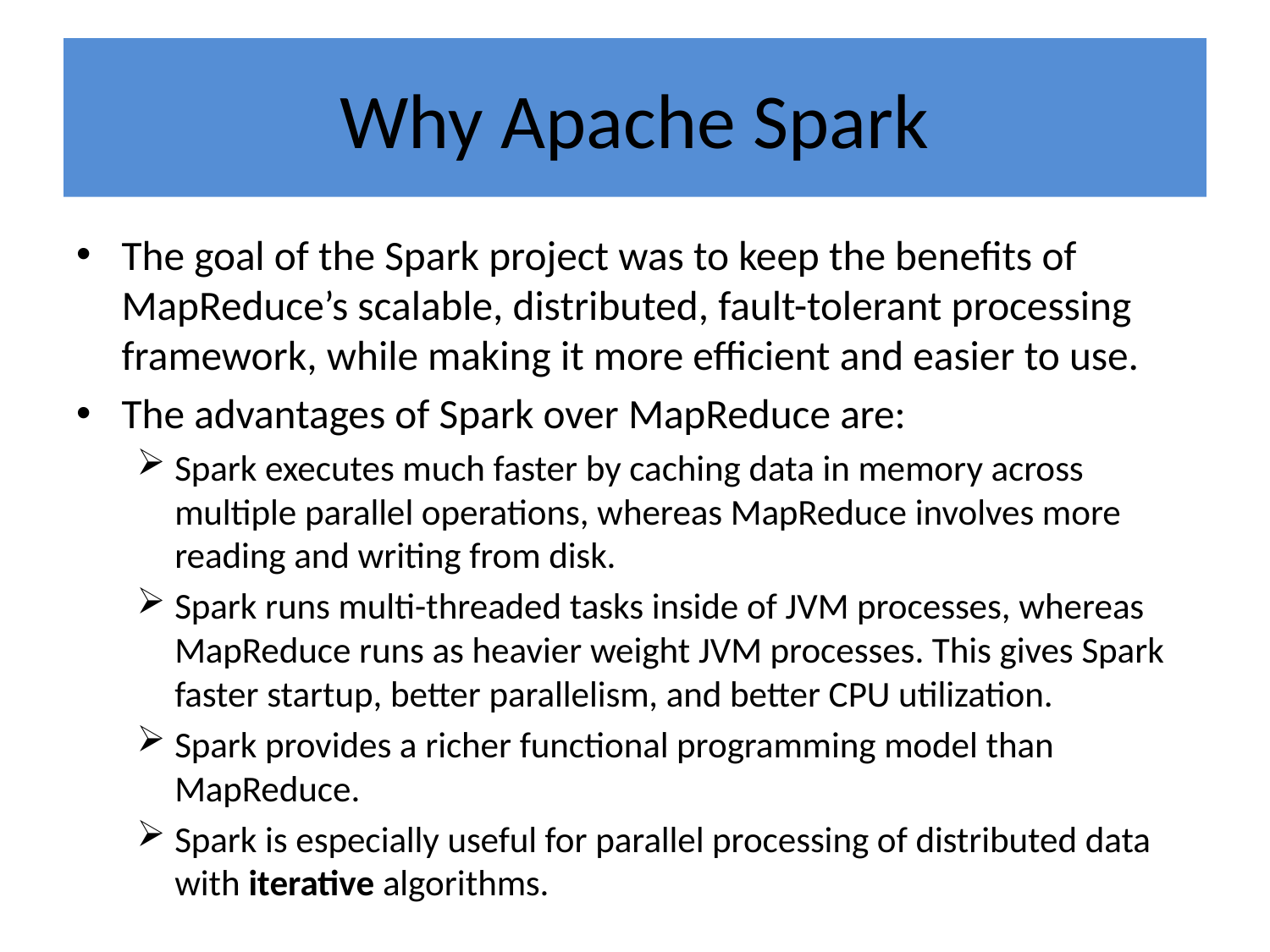

# Why Apache Spark
The goal of the Spark project was to keep the benefits of MapReduce’s scalable, distributed, fault-tolerant processing framework, while making it more efficient and easier to use.
The advantages of Spark over MapReduce are:
Spark executes much faster by caching data in memory across multiple parallel operations, whereas MapReduce involves more reading and writing from disk.
Spark runs multi-threaded tasks inside of JVM processes, whereas MapReduce runs as heavier weight JVM processes. This gives Spark faster startup, better parallelism, and better CPU utilization.
Spark provides a richer functional programming model than MapReduce.
Spark is especially useful for parallel processing of distributed data with iterative algorithms.